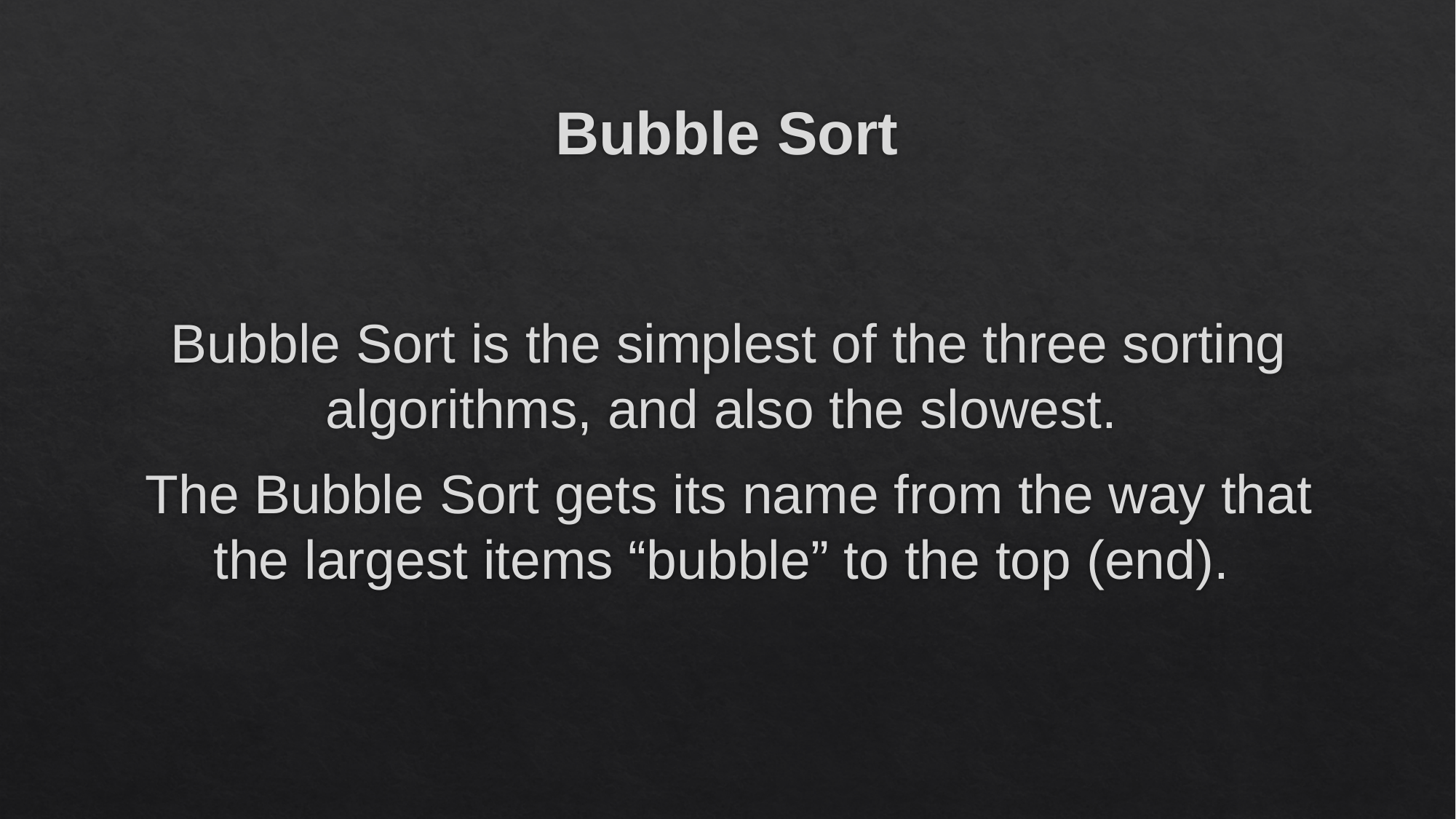

# Bubble Sort
Bubble Sort is the simplest of the three sorting algorithms, and also the slowest.
The Bubble Sort gets its name from the way that the largest items “bubble” to the top (end).